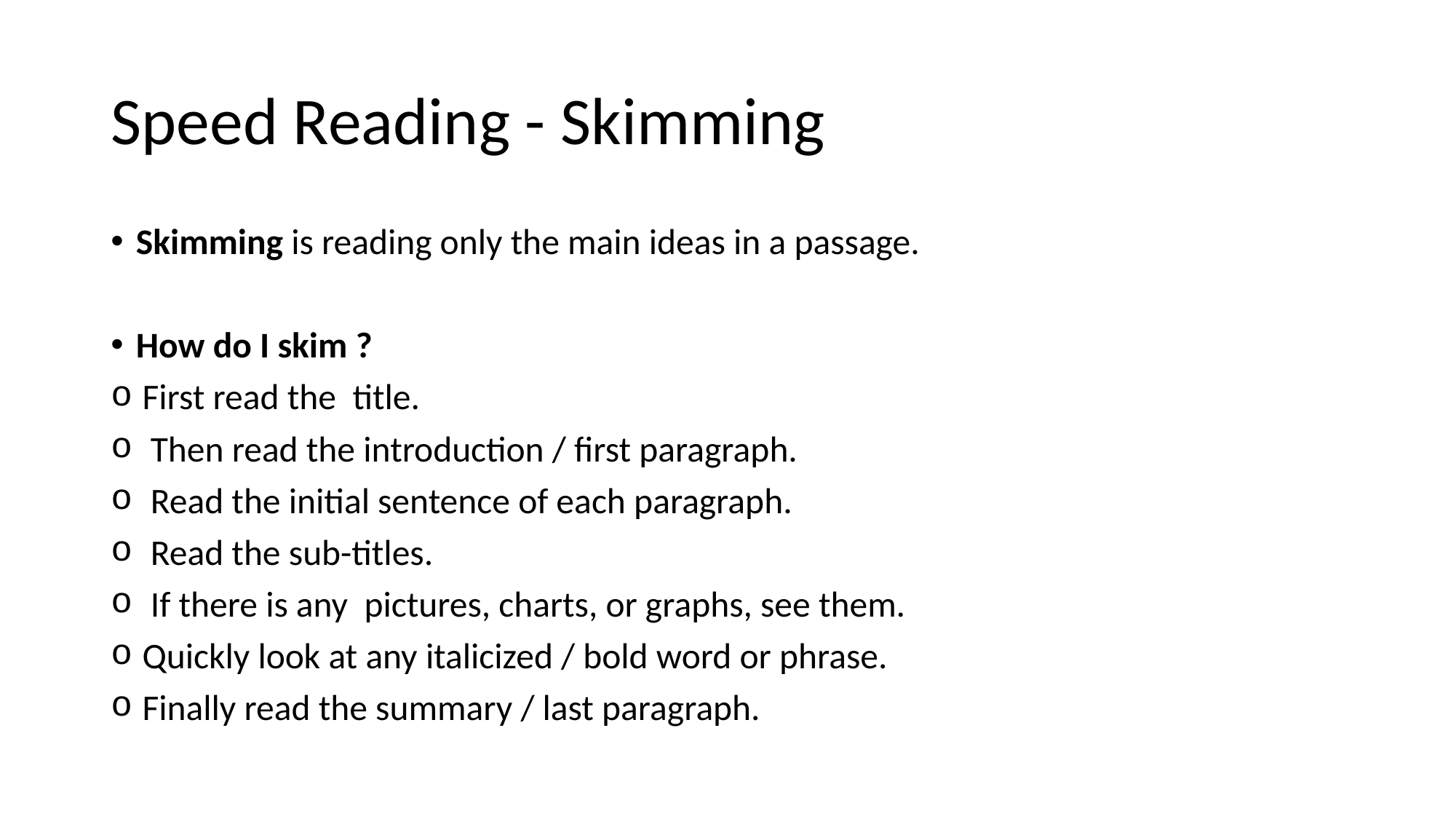

# Speed Reading - Skimming
Skimming is reading only the main ideas in a passage.

How do I skim ?
First read the  title.
 Then read the introduction / first paragraph.
 Read the initial sentence of each paragraph.
 Read the sub-titles.
 If there is any  pictures, charts, or graphs, see them.
Quickly look at any italicized / bold word or phrase.
Finally read the summary / last paragraph.